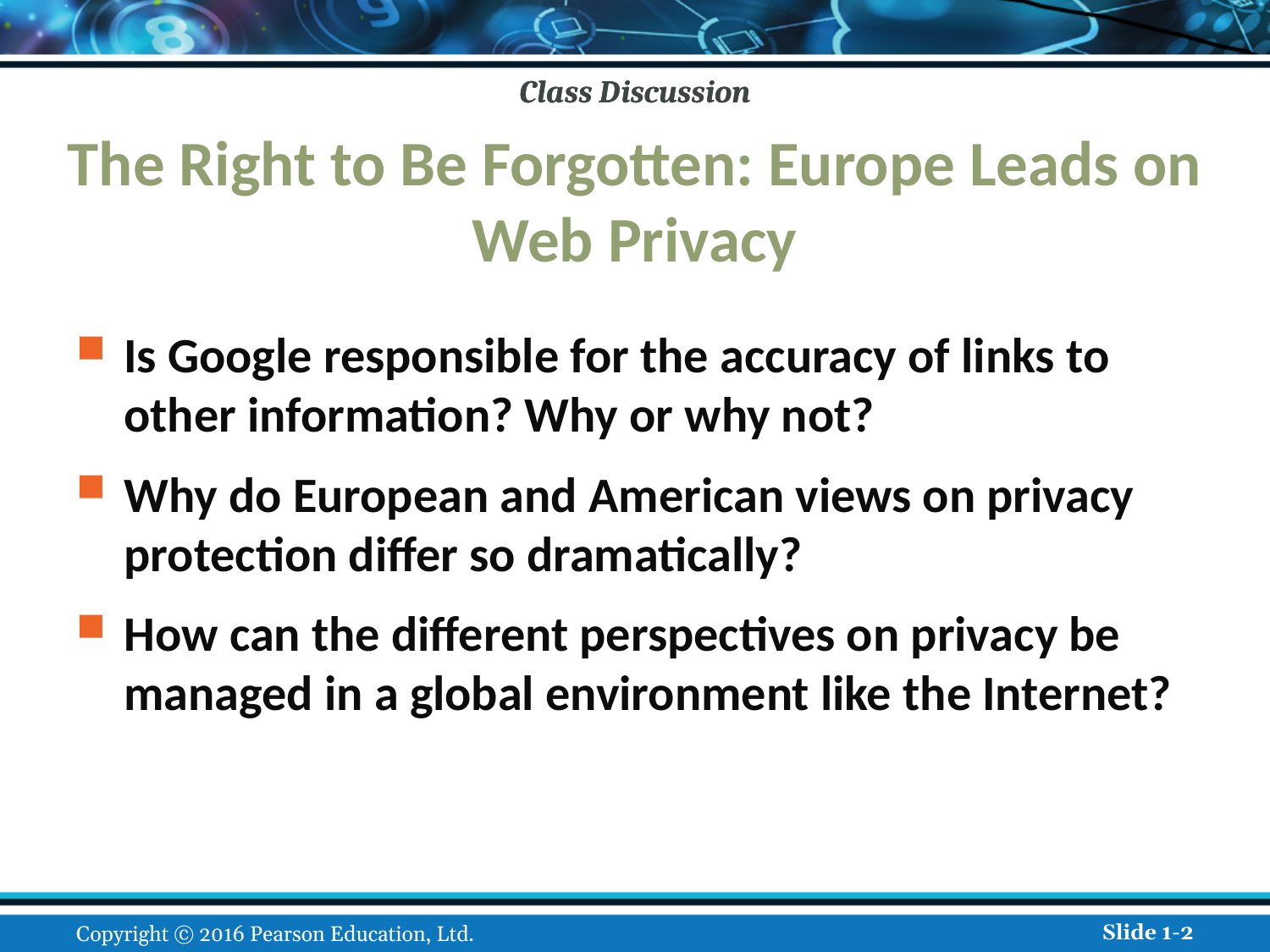

# The Right to Be Forgotten: Europe Leads on Web Privacy
Is Google responsible for the accuracy of links to other information? Why or why not?
Why do European and American views on privacy protection differ so dramatically?
How can the different perspectives on privacy be managed in a global environment like the Internet?

Copyright © 2016 Pearson Education, Ltd.
Slide 1-2